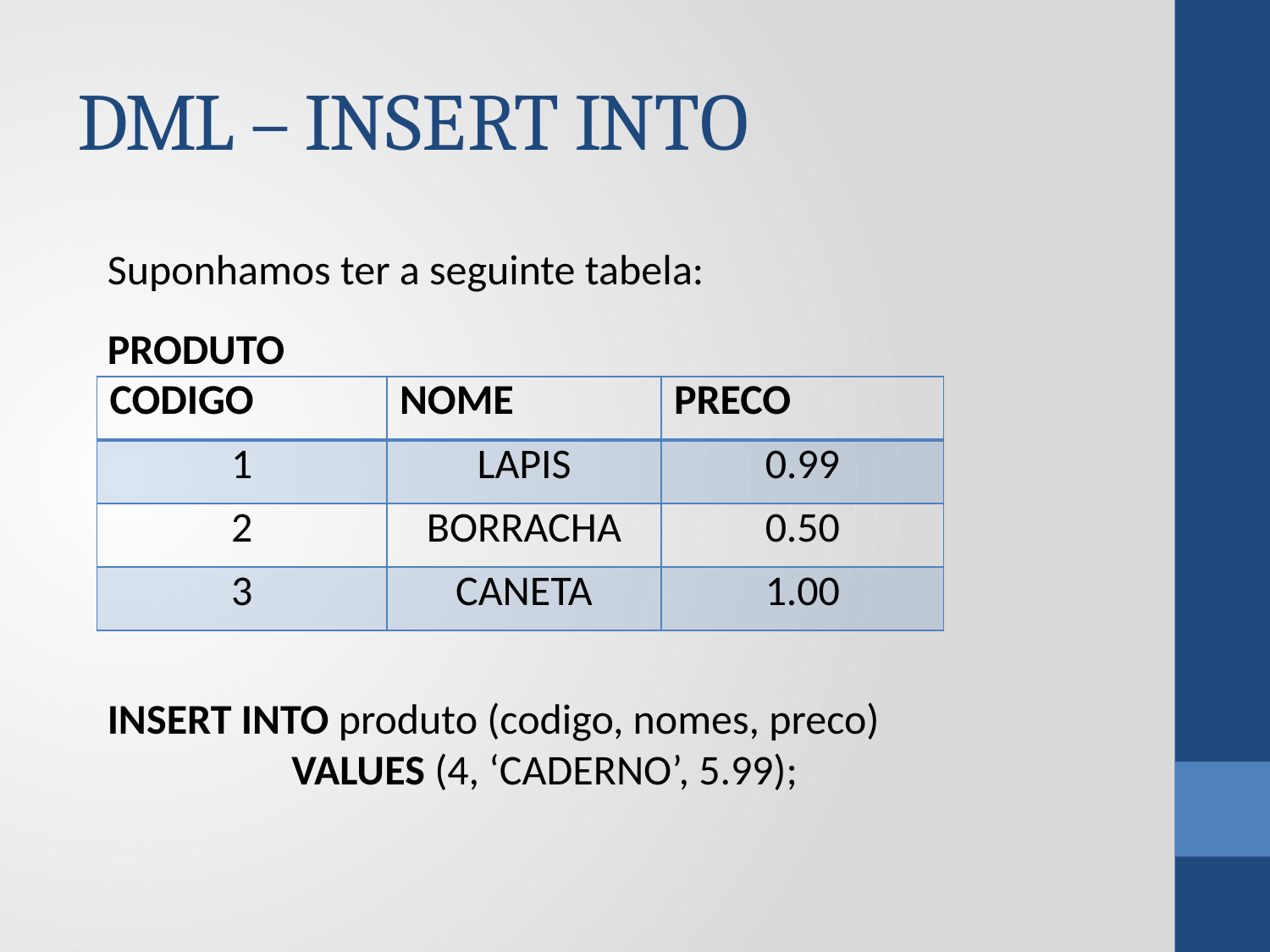

# DML – INSERT INTO
Suponhamos ter a seguinte tabela:
PRODUTO
| CODIGO | NOME | PRECO |
| --- | --- | --- |
| 1 | LAPIS | 0.99 |
| 2 | BORRACHA | 0.50 |
| 3 | CANETA | 1.00 |
INSERT INTO produto (codigo, nomes, preco)
	      VALUES (4, ‘CADERNO’, 5.99);